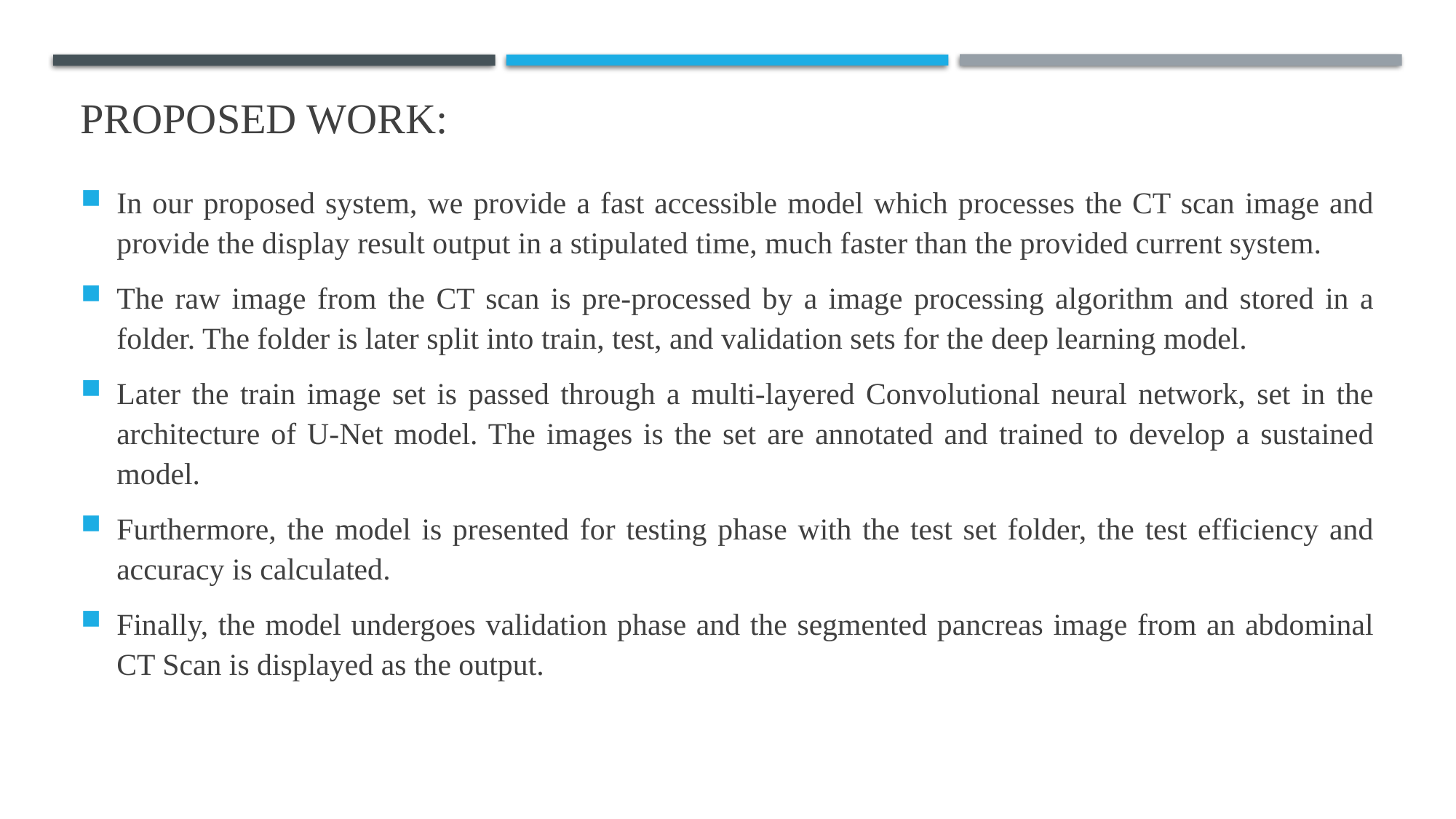

# PROPOSED WORK:
In our proposed system, we provide a fast accessible model which processes the CT scan image and provide the display result output in a stipulated time, much faster than the provided current system.
The raw image from the CT scan is pre-processed by a image processing algorithm and stored in a folder. The folder is later split into train, test, and validation sets for the deep learning model.
Later the train image set is passed through a multi-layered Convolutional neural network, set in the architecture of U-Net model. The images is the set are annotated and trained to develop a sustained model.
Furthermore, the model is presented for testing phase with the test set folder, the test efficiency and accuracy is calculated.
Finally, the model undergoes validation phase and the segmented pancreas image from an abdominal CT Scan is displayed as the output.